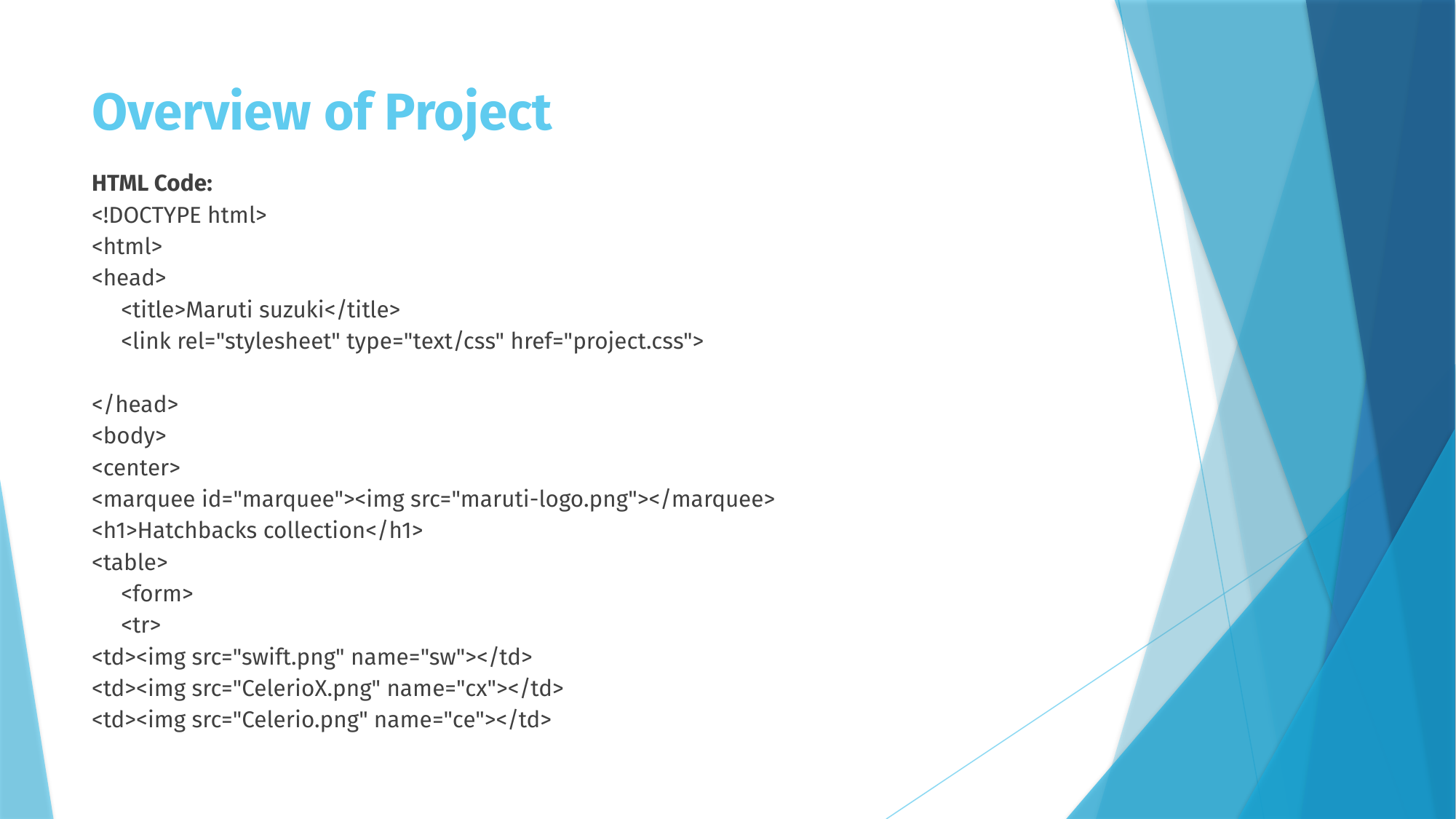

# Overview of Project
HTML Code:
<!DOCTYPE html>
<html>
<head>
	<title>Maruti suzuki</title>
	<link rel="stylesheet" type="text/css" href="project.css">

</head>
<body>
<center>
<marquee id="marquee"><img src="maruti-logo.png"></marquee>
<h1>Hatchbacks collection</h1>
<table>
	<form>
	<tr>
<td><img src="swift.png" name="sw"></td>
<td><img src="CelerioX.png" name="cx"></td>
<td><img src="Celerio.png" name="ce"></td>